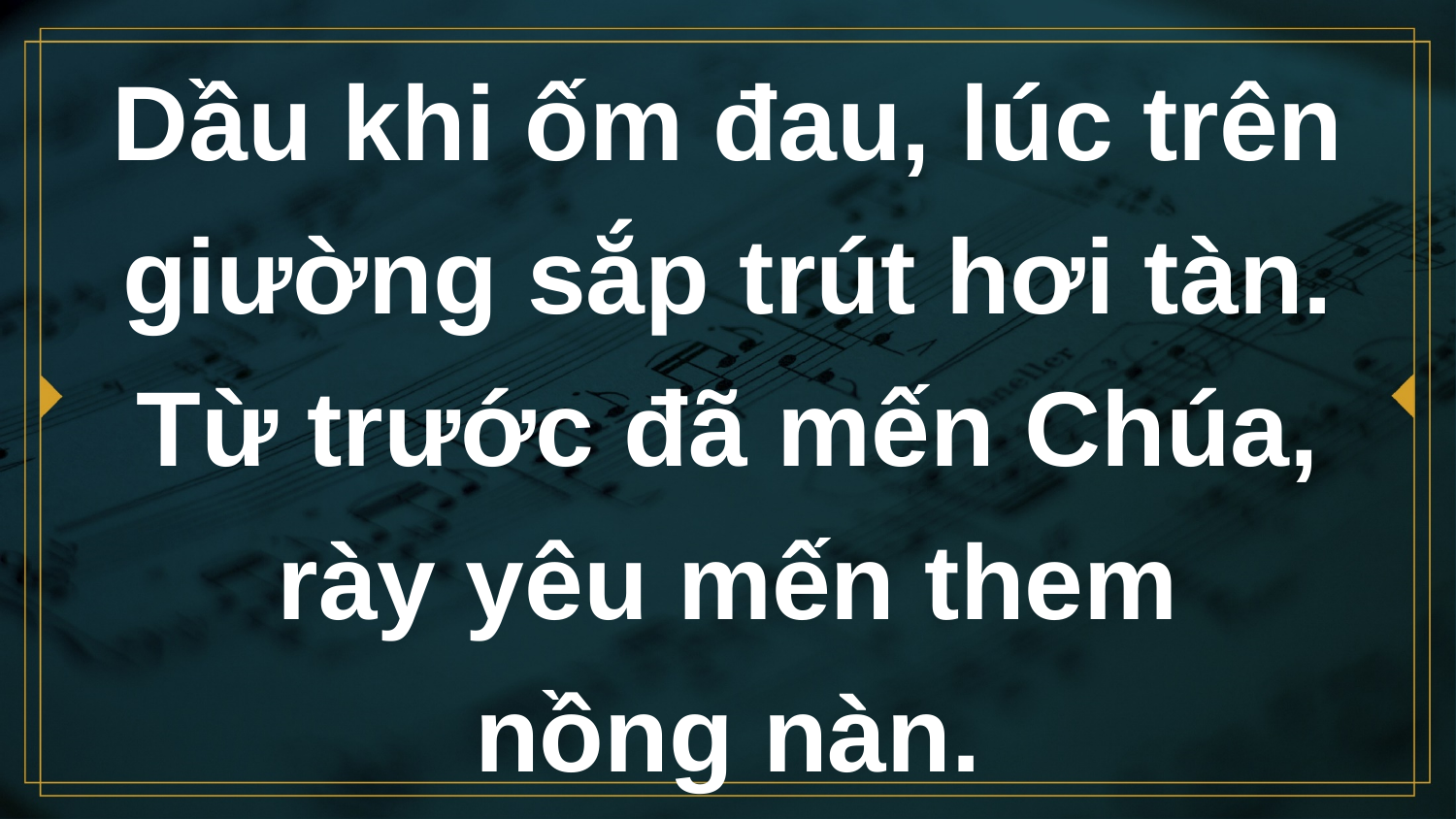

# Dầu khi ốm đau, lúc trên giường sắp trút hơi tàn. Từ trước đã mến Chúa, rày yêu mến them nồng nàn.